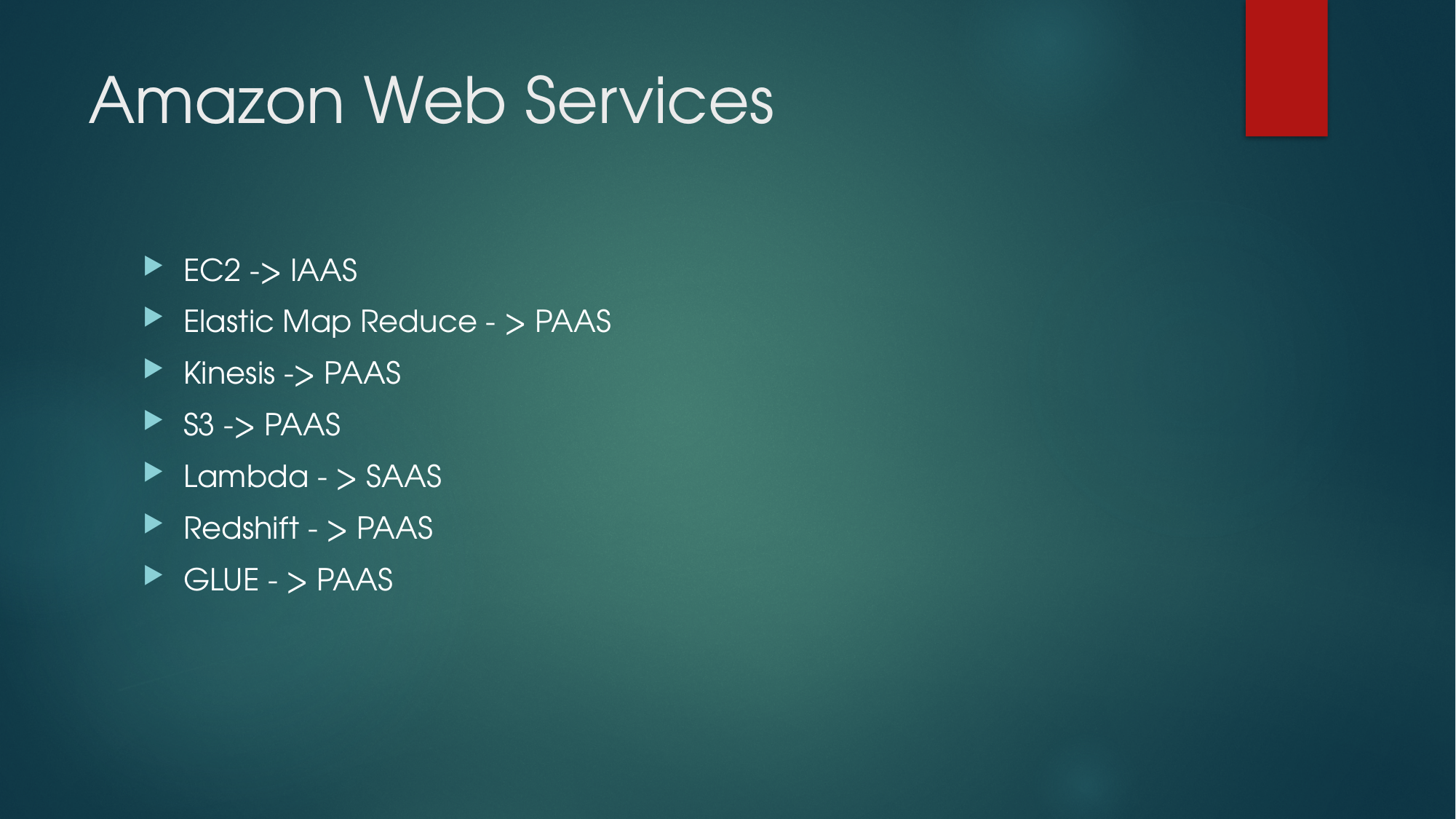

# Amazon Web Services
EC2 -> IAAS
Elastic Map Reduce - > PAAS
Kinesis -> PAAS
S3 -> PAAS
Lambda - > SAAS
Redshift - > PAAS
GLUE - > PAAS